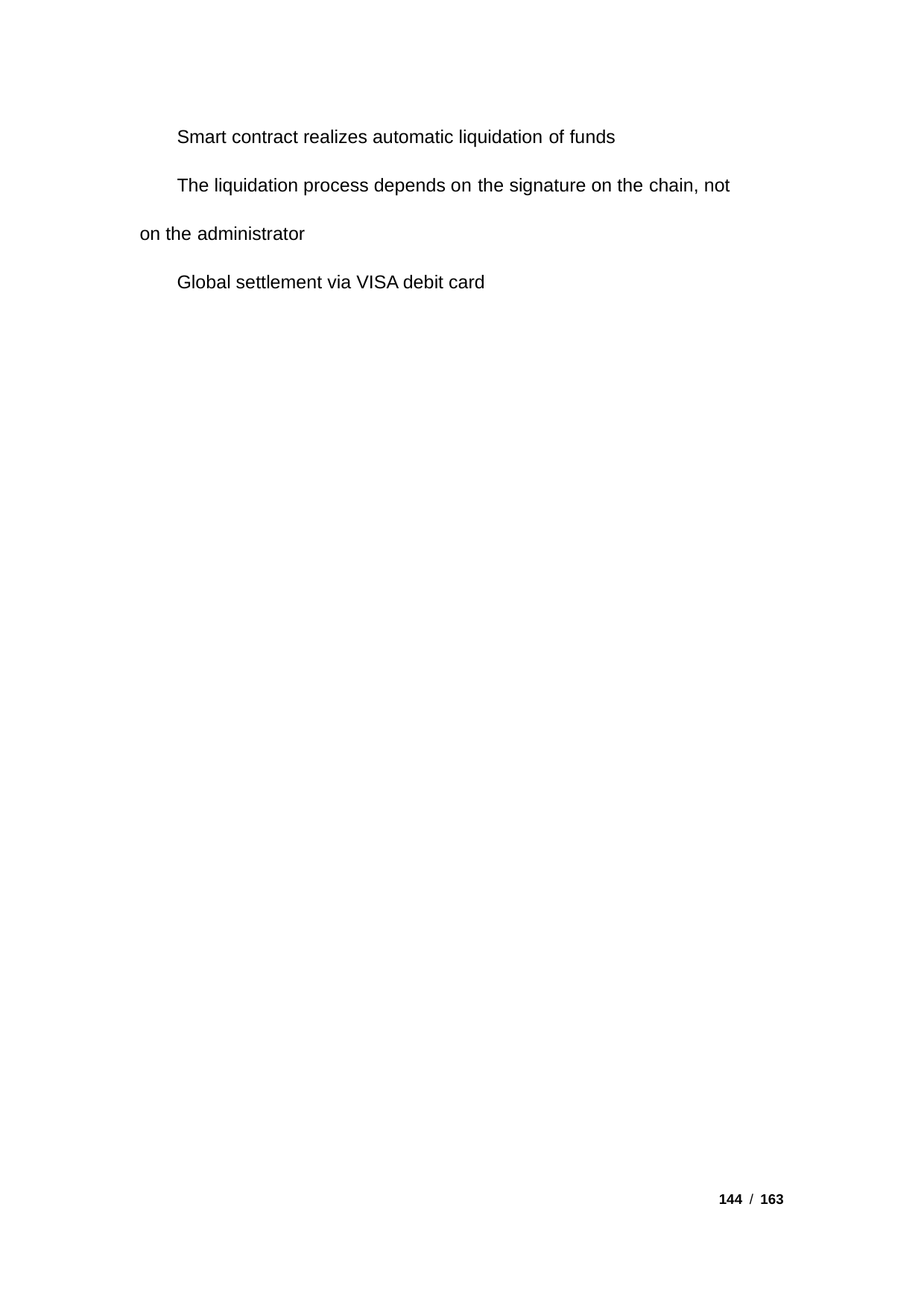

Smart contract realizes automatic liquidation of funds
The liquidation process depends on the signature on the chain, not
on the administrator
Global settlement via VISA debit card
144 / 163